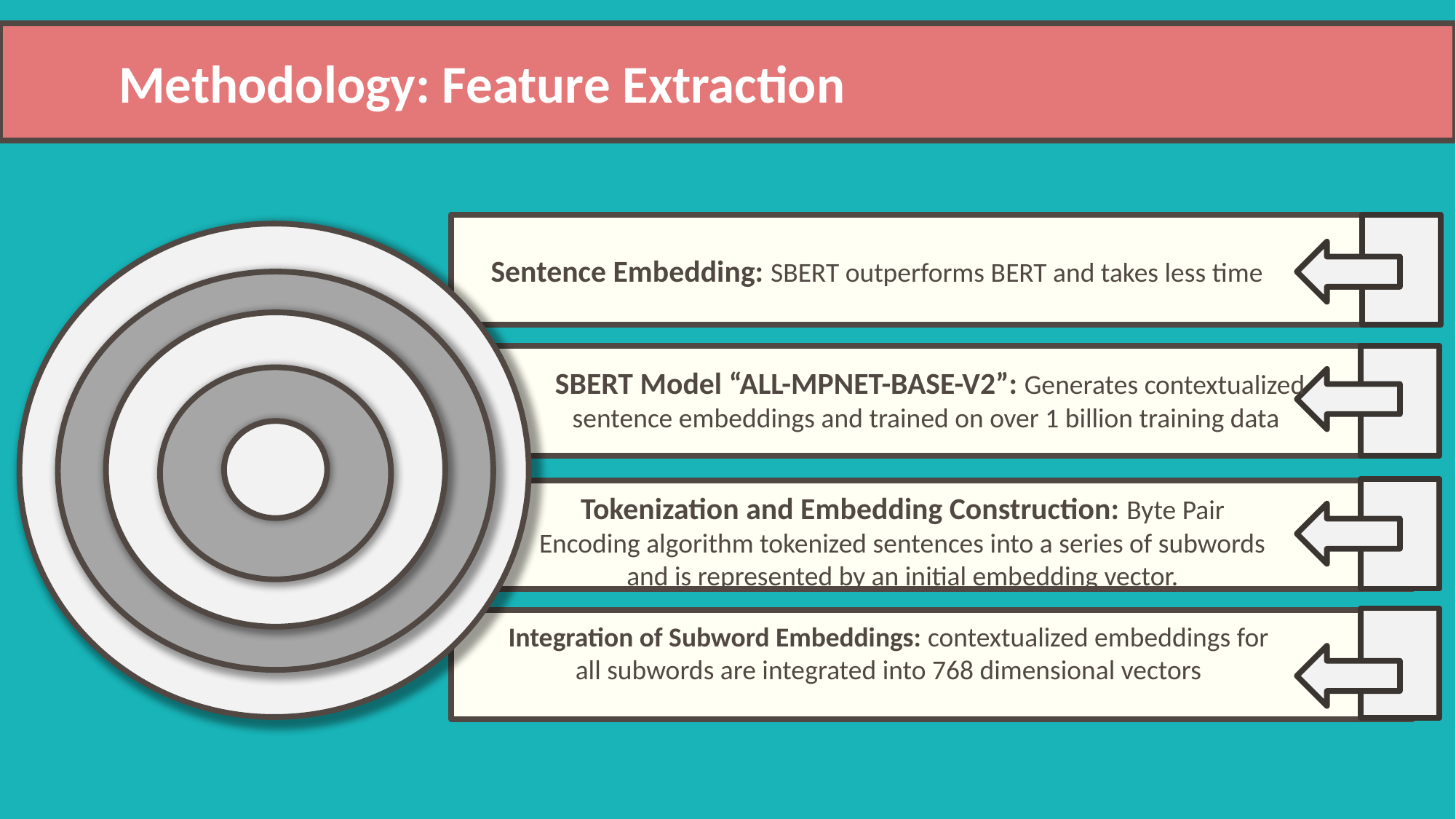

Methodology: Feature Extraction

Sentence Embedding: SBERT outperforms BERT and takes less time

SBERT Model “ALL-MPNET-BASE-V2”: Generates contextualized sentence embeddings and trained on over 1 billion training data

Tokenization and Embedding Construction: Byte Pair Encoding algorithm tokenized sentences into a series of subwords and is represented by an initial embedding vector.

Integration of Subword Embeddings: contextualized embeddings for all subwords are integrated into 768 dimensional vectors